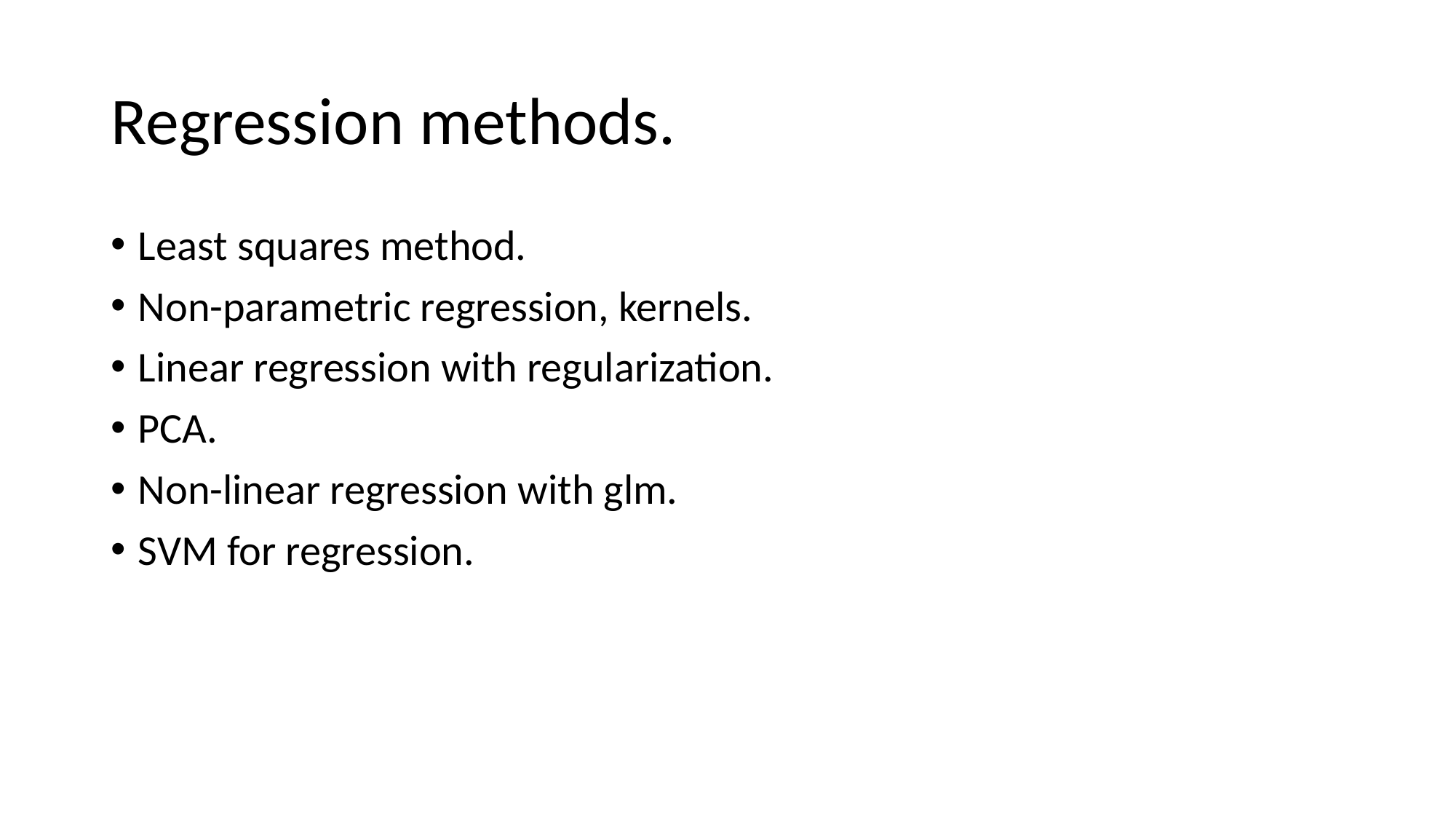

# Regression methods.
Least squares method.
Non-parametric regression, kernels.
Linear regression with regularization.
PCA.
Non-linear regression with glm.
SVM for regression.